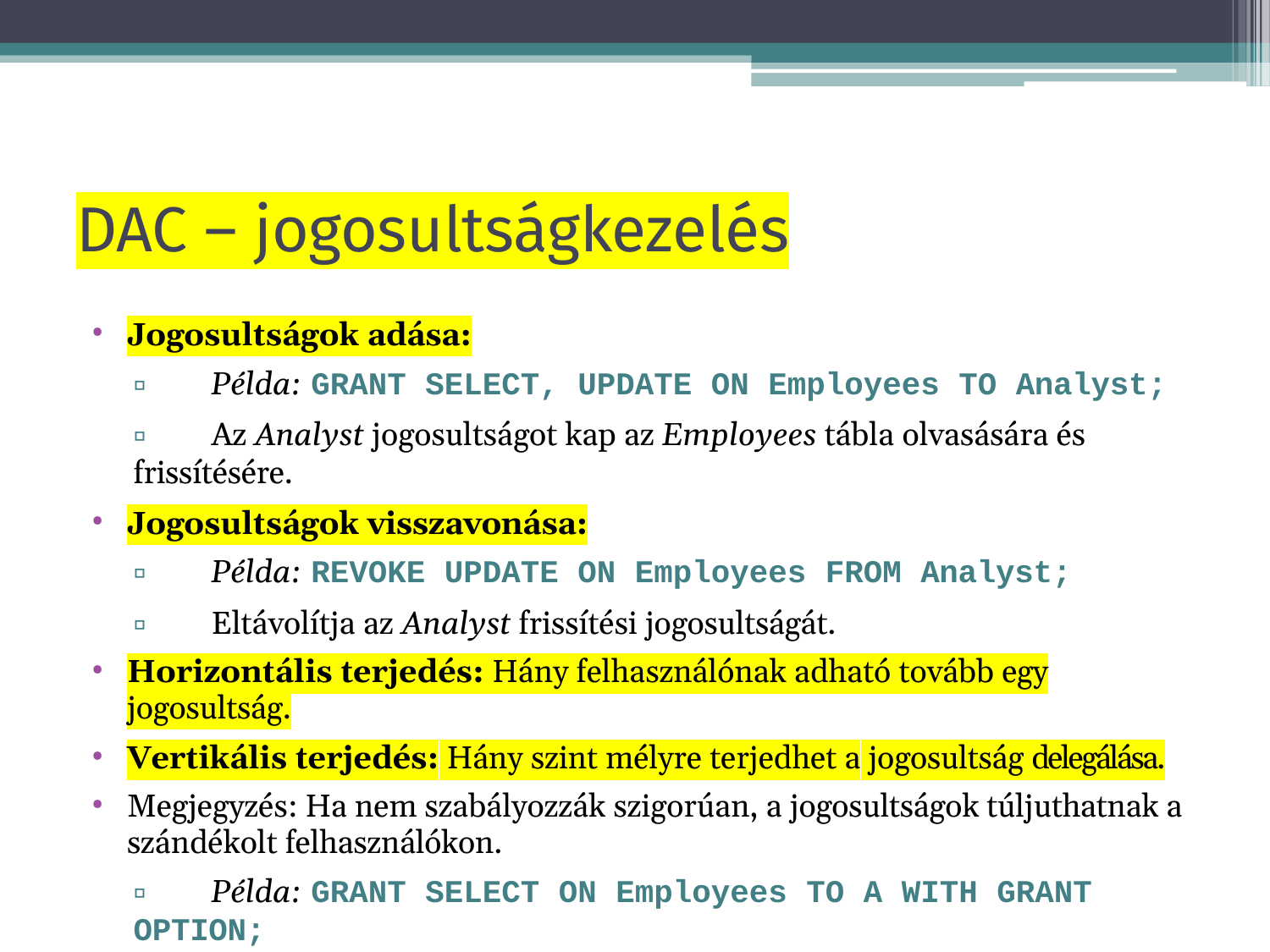

# DAC – jogosultságkezelés
Jogosultságok adása:
▫	Példa: GRANT SELECT, UPDATE ON Employees TO Analyst;
▫	Az Analyst jogosultságot kap az Employees tábla olvasására és frissítésére.
Jogosultságok visszavonása:
▫	Példa: REVOKE UPDATE ON Employees FROM Analyst;
▫	Eltávolítja az Analyst frissítési jogosultságát.
Horizontális terjedés: Hány felhasználónak adható tovább egy
jogosultság.
Vertikális terjedés: Hány szint mélyre terjedhet a jogosultság delegálása.
Megjegyzés: Ha nem szabályozzák szigorúan, a jogosultságok túljuthatnak a
szándékolt felhasználókon.
▫	Példa: GRANT SELECT ON Employees TO A WITH GRANT OPTION;